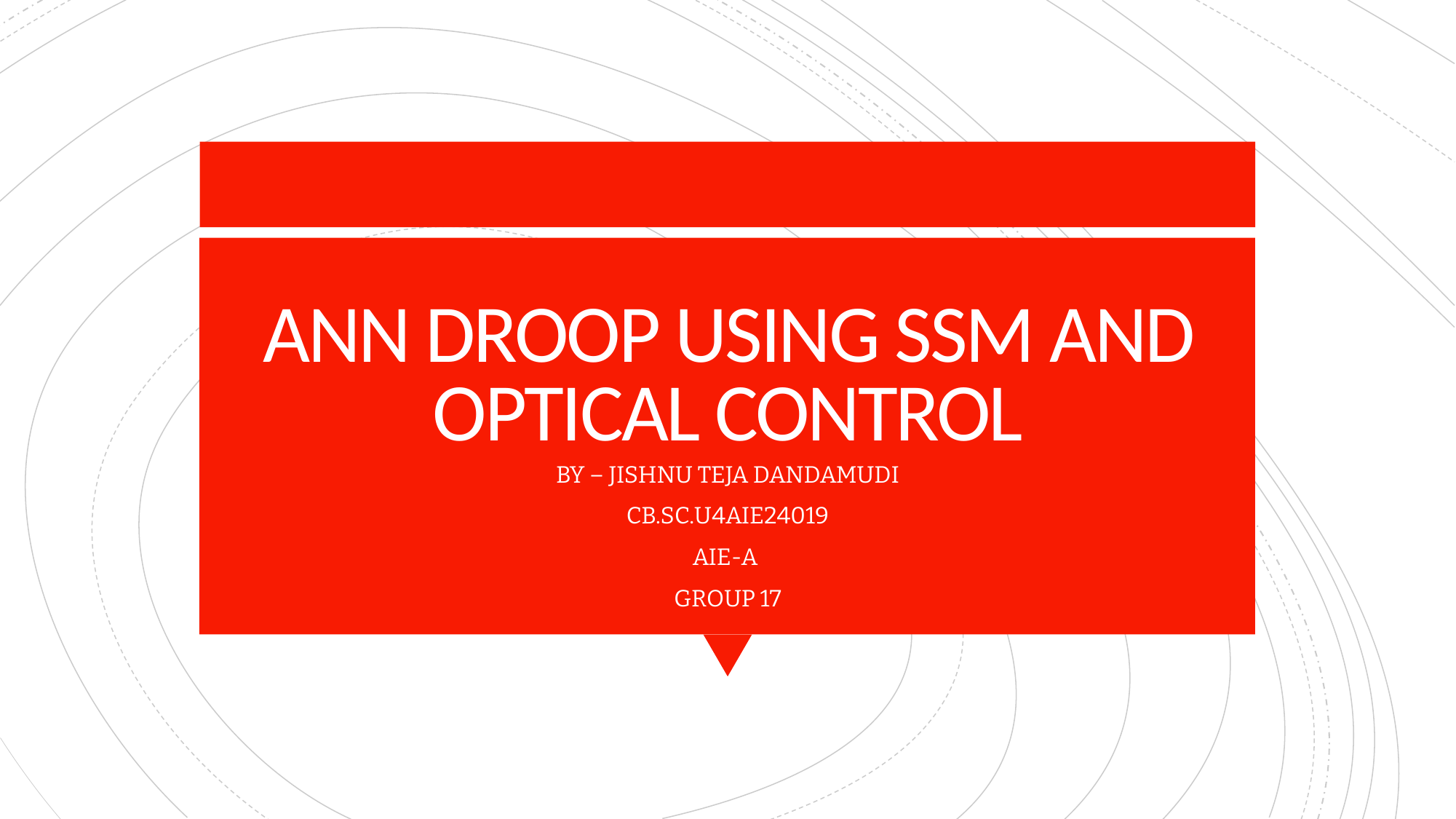

# ANN DROOP USING SSM AND OPTICAL CONTROL
BY – JISHNU TEJA DANDAMUDI
CB.SC.U4AIE24019
AIE-A
GROUP 17